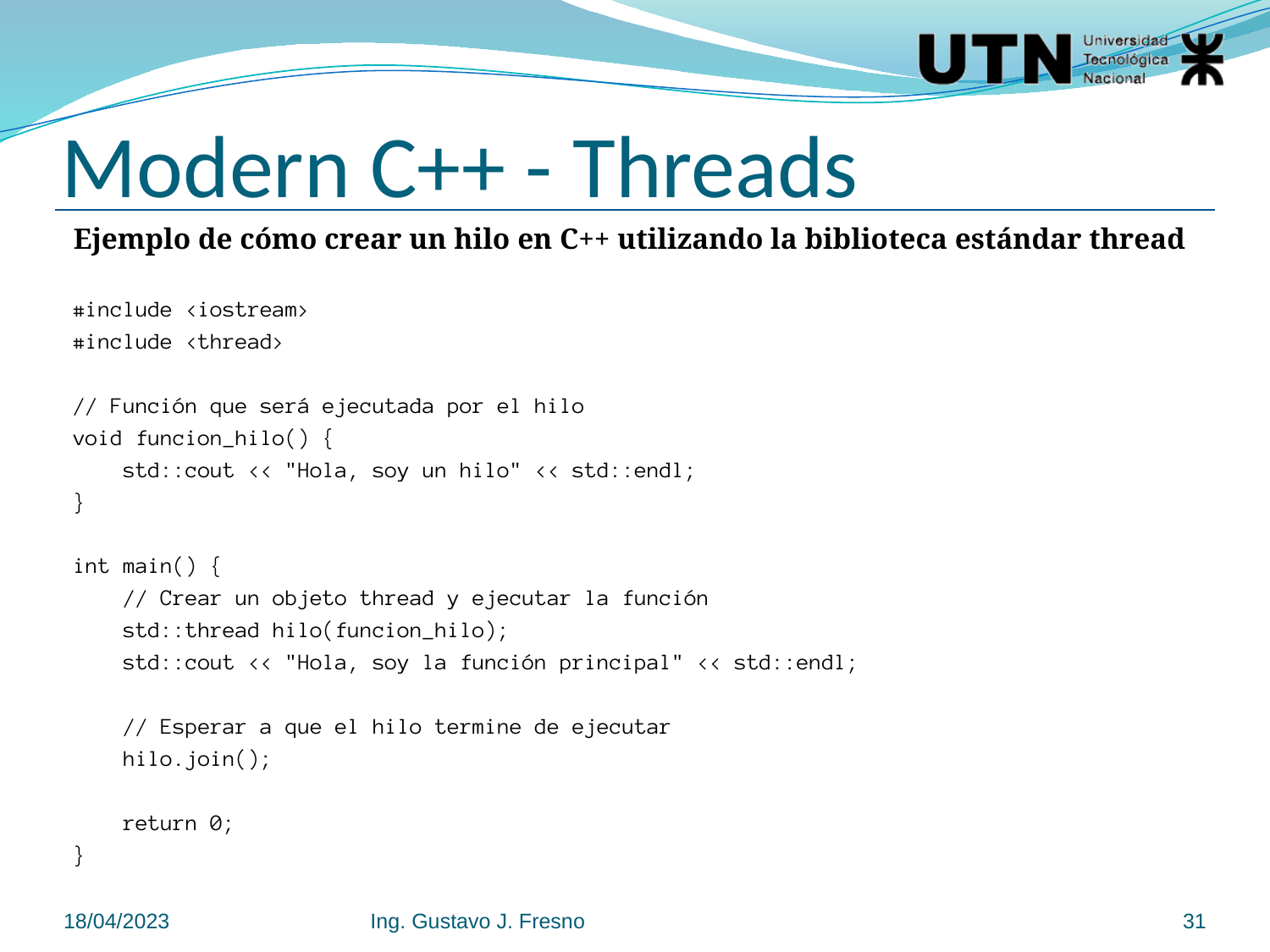

# Modern C++ - Threads
Ejemplo de cómo crear un hilo en C++ utilizando la biblioteca estándar thread

#include <iostream>
#include <thread>

// Función que será ejecutada por el hilo
void funcion_hilo() {
    std::cout << "Hola, soy un hilo" << std::endl;
}

int main() {
    // Crear un objeto thread y ejecutar la función
    std::thread hilo(funcion_hilo);
    std::cout << "Hola, soy la función principal" << std::endl;

    // Esperar a que el hilo termine de ejecutar
    hilo.join();

    return 0;
}

18/04/2023
Ing. Gustavo J. Fresno
31